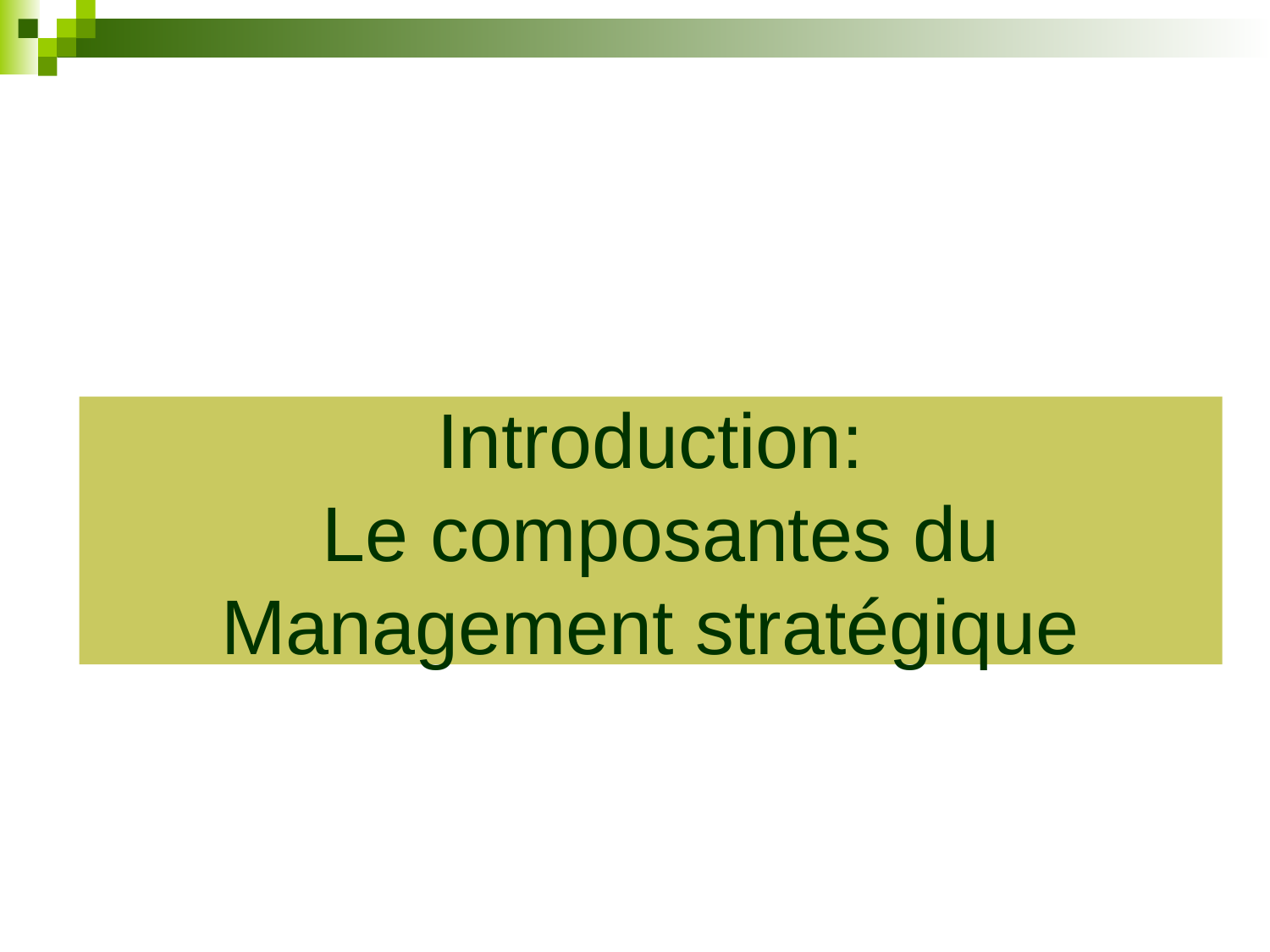

# Introduction: Le composantes du Management stratégique